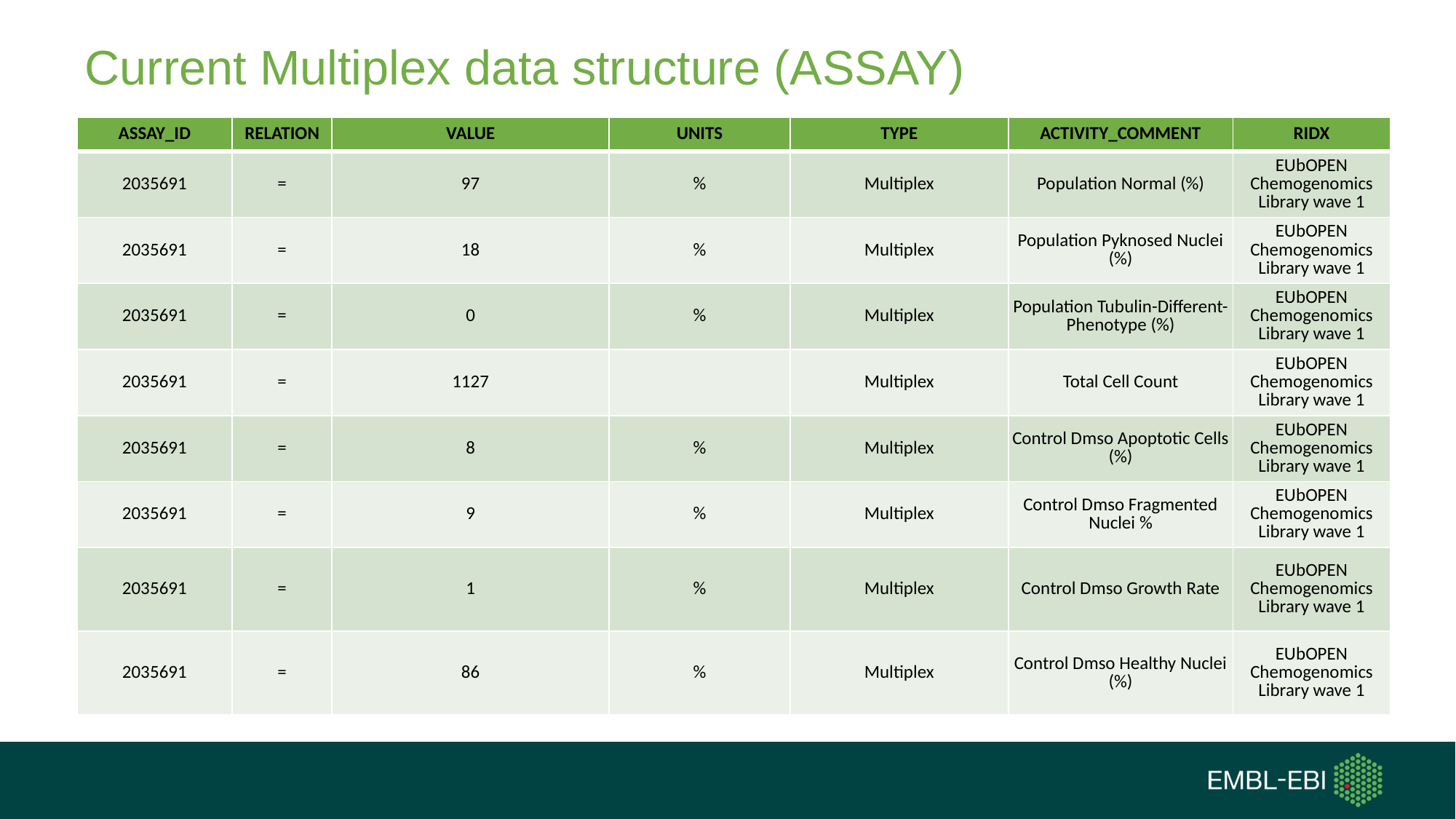

# Current Multiplex data structure (ASSAY)
| ASSAY\_ID | RELATION | VALUE | UNITS | TYPE | ACTIVITY\_COMMENT | RIDX |
| --- | --- | --- | --- | --- | --- | --- |
| 2035691 | = | 97 | % | Multiplex | Population Normal (%) | EUbOPEN Chemogenomics Library wave 1 |
| 2035691 | = | 18 | % | Multiplex | Population Pyknosed Nuclei (%) | EUbOPEN Chemogenomics Library wave 1 |
| 2035691 | = | 0 | % | Multiplex | Population Tubulin-Different-Phenotype (%) | EUbOPEN Chemogenomics Library wave 1 |
| 2035691 | = | 1127 |  | Multiplex | Total Cell Count | EUbOPEN Chemogenomics Library wave 1 |
| 2035691 | = | 8 | % | Multiplex | Control Dmso Apoptotic Cells (%) | EUbOPEN Chemogenomics Library wave 1 |
| 2035691 | = | 9 | % | Multiplex | Control Dmso Fragmented Nuclei % | EUbOPEN Chemogenomics Library wave 1 |
| 2035691 | = | 1 | % | Multiplex | Control Dmso Growth Rate | EUbOPEN Chemogenomics Library wave 1 |
| 2035691 | = | 86 | % | Multiplex | Control Dmso Healthy Nuclei (%) | EUbOPEN Chemogenomics Library wave 1 |